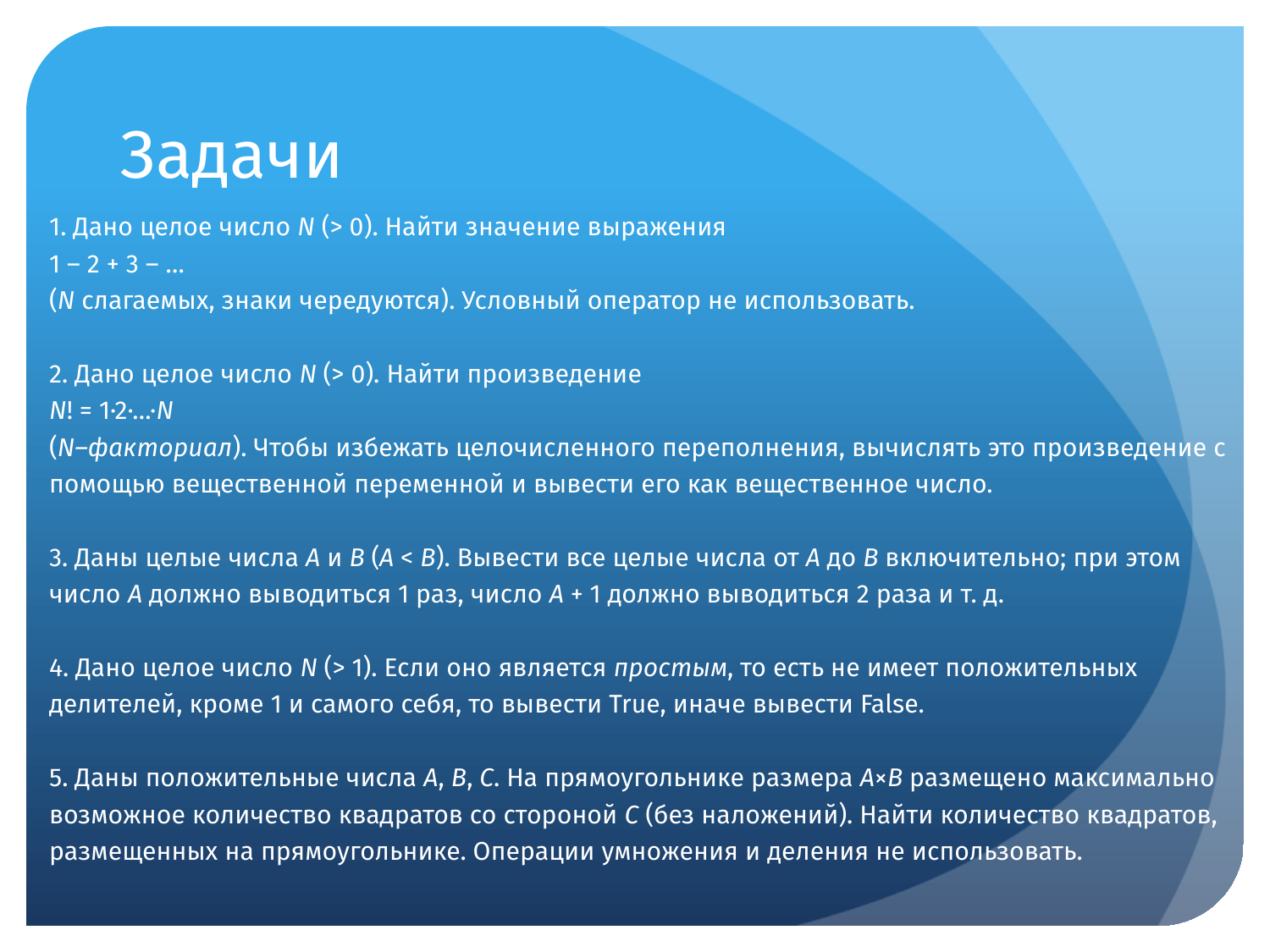

# Задачи
1. Дано целое число N (> 0). Найти значение выражения
1 – 2 + 3 – …
(N слагаемых, знаки чередуются). Условный оператор не использовать.

2. Дано целое число N (> 0). Найти произведение
N! = 1·2·…·N
(N–факториал). Чтобы избежать целочисленного переполнения, вычислять это произведение с помощью вещественной переменной и вывести его как вещественное число.

3. Даны целые числа A и B (A < B). Вывести все целые числа от A до B включительно; при этом число A должно выводиться 1 раз, число A + 1 должно выводиться 2 раза и т. д.

4. Дано целое число N (> 1). Если оно является простым, то есть не имеет положительных делителей, кроме 1 и самого себя, то вывести True, иначе вывести False.

5. Даны положительные числа A, B, C. На прямоугольнике размера A×B размещено максимально возможное количество квадратов со стороной C (без наложений). Найти количество квадратов, размещенных на прямоугольнике. Операции умножения и деления не использовать.